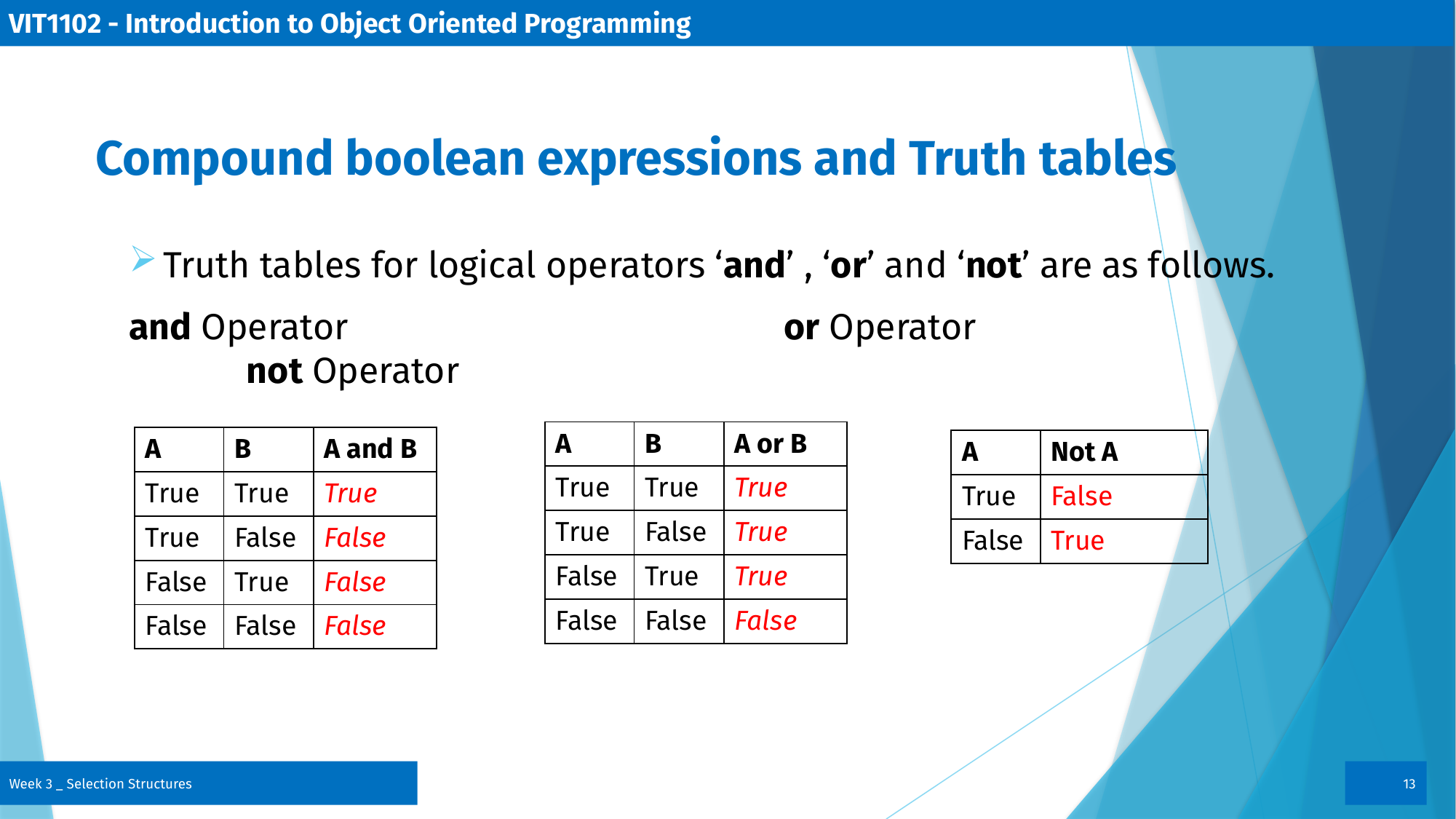

# VIT1102 - Introduction to Object Oriented Programming
Compound boolean expressions and Truth tables
Truth tables for logical operators ‘and’ , ‘or’ and ‘not’ are as follows.
and Operator 				or Operator				 not Operator

| A | B | A or B |
| --- | --- | --- |
| True | True | True |
| True | False | True |
| False | True | True |
| False | False | False |
| A | B | A and B |
| --- | --- | --- |
| True | True | True |
| True | False | False |
| False | True | False |
| False | False | False |
| A | Not A |
| --- | --- |
| True | False |
| False | True |
13
Week 3 _ Selection Structures